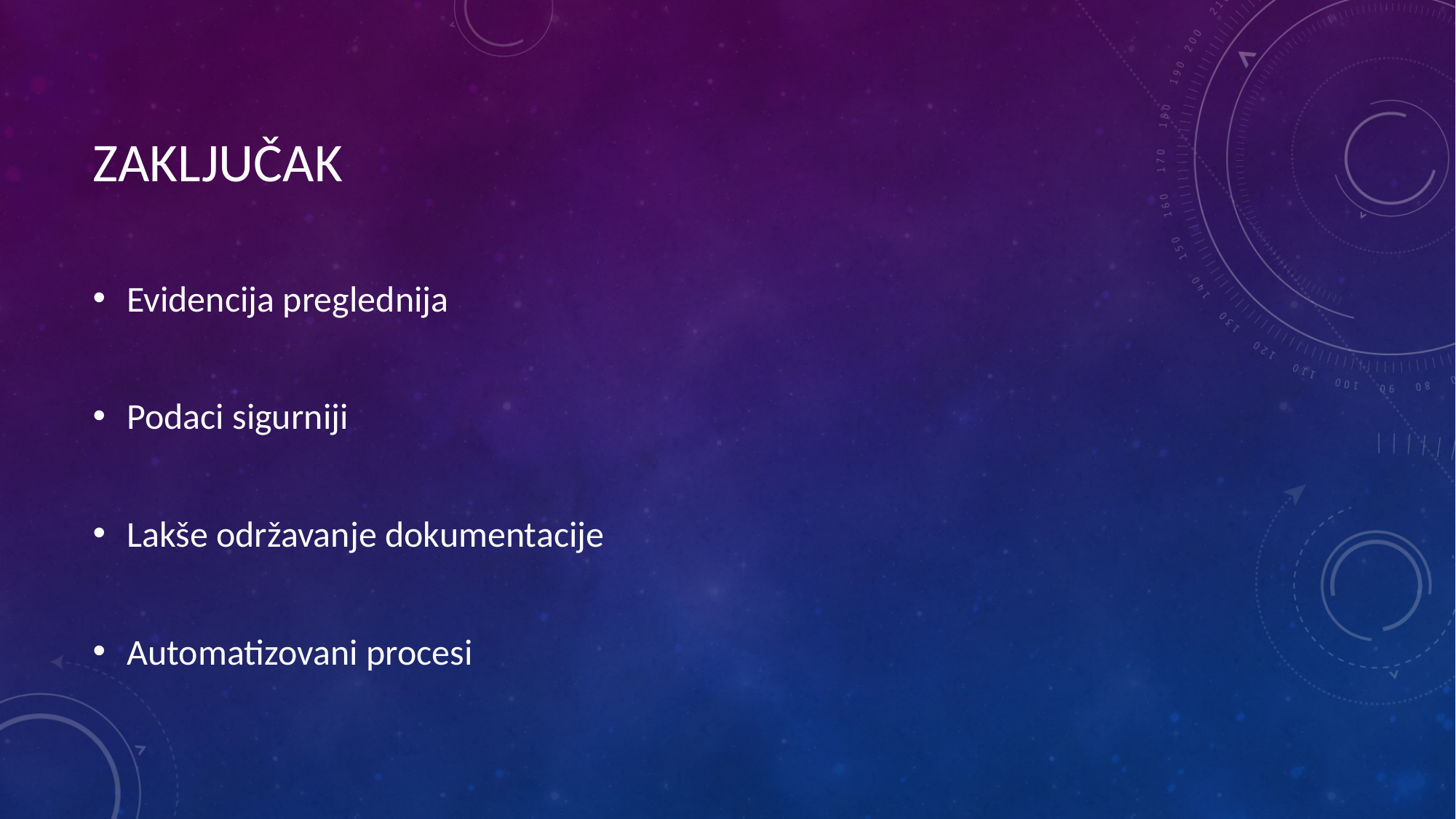

# zaključak
Evidencija preglednija

Podaci sigurniji

Lakše održavanje dokumentacije

Automatizovani procesi